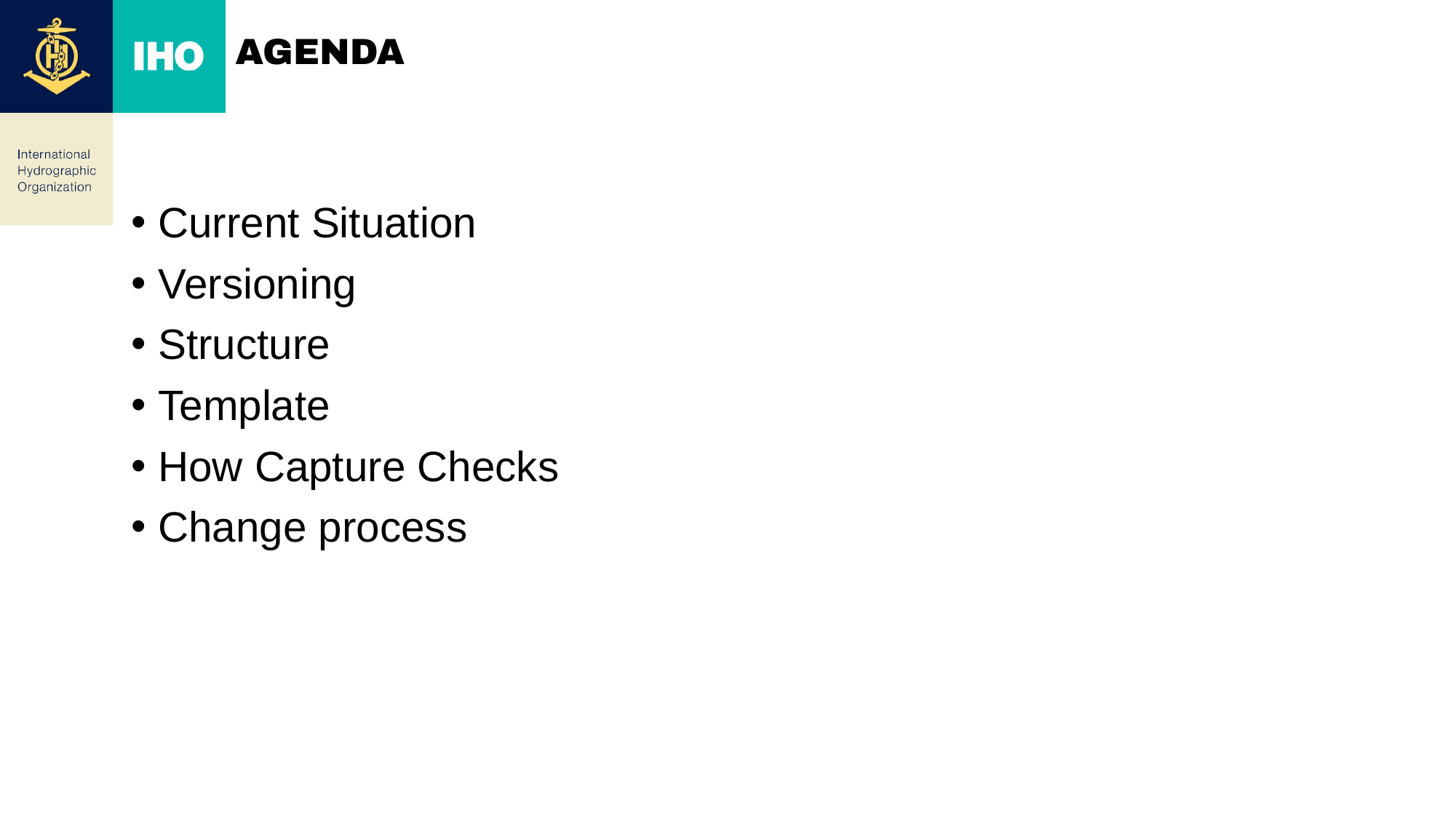

# Agenda
Current Situation
Versioning
Structure
Template
How Capture Checks
Change process